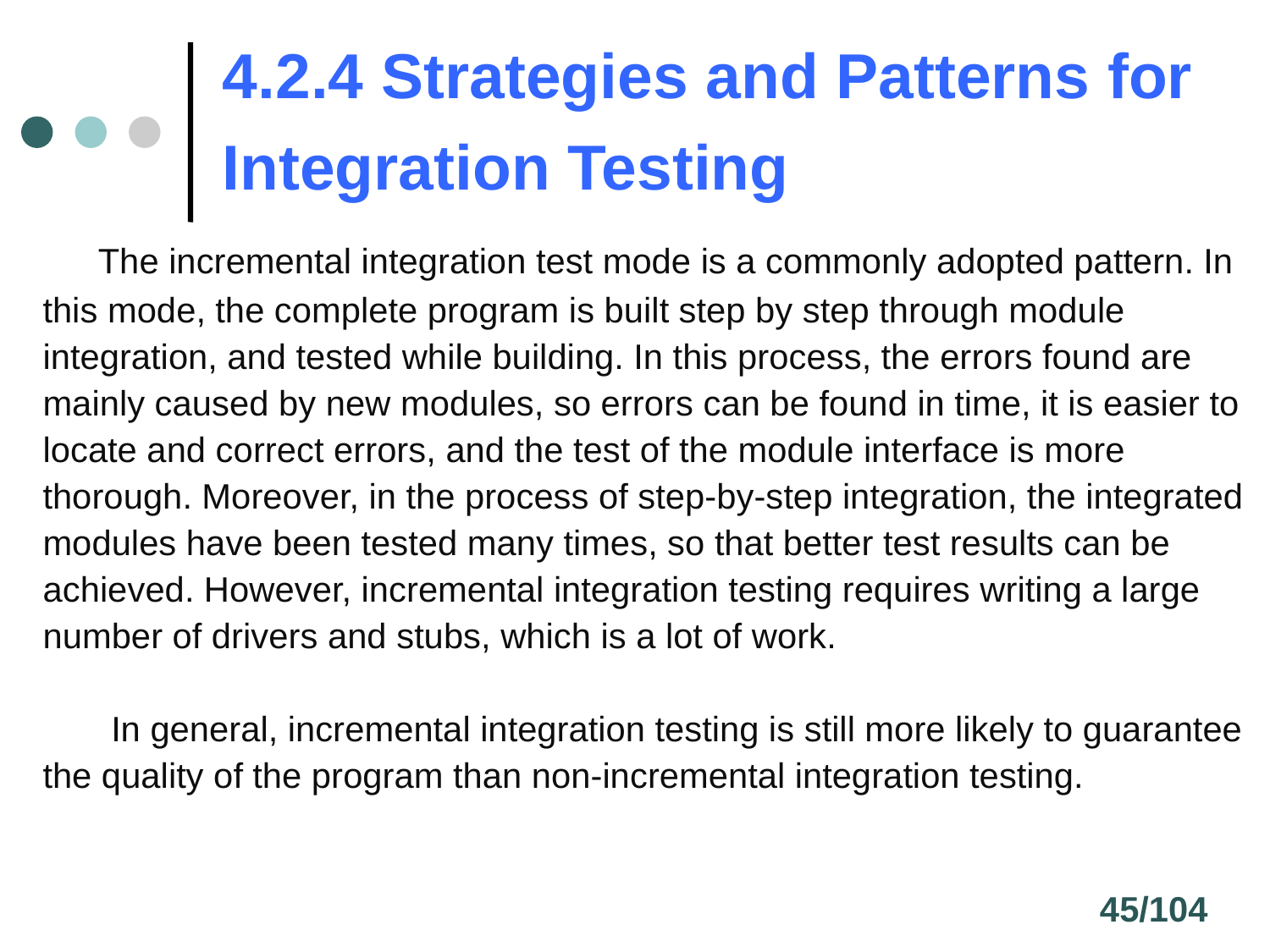

4.2.4 Strategies and Patterns for Integration Testing
    The incremental integration test mode is a commonly adopted pattern. In this mode, the complete program is built step by step through module integration, and tested while building. In this process, the errors found are mainly caused by new modules, so errors can be found in time, it is easier to locate and correct errors, and the test of the module interface is more thorough. Moreover, in the process of step-by-step integration, the integrated modules have been tested many times, so that better test results can be achieved. However, incremental integration testing requires writing a large number of drivers and stubs, which is a lot of work.

       In general, incremental integration testing is still more likely to guarantee the quality of the program than non-incremental integration testing.

45/104